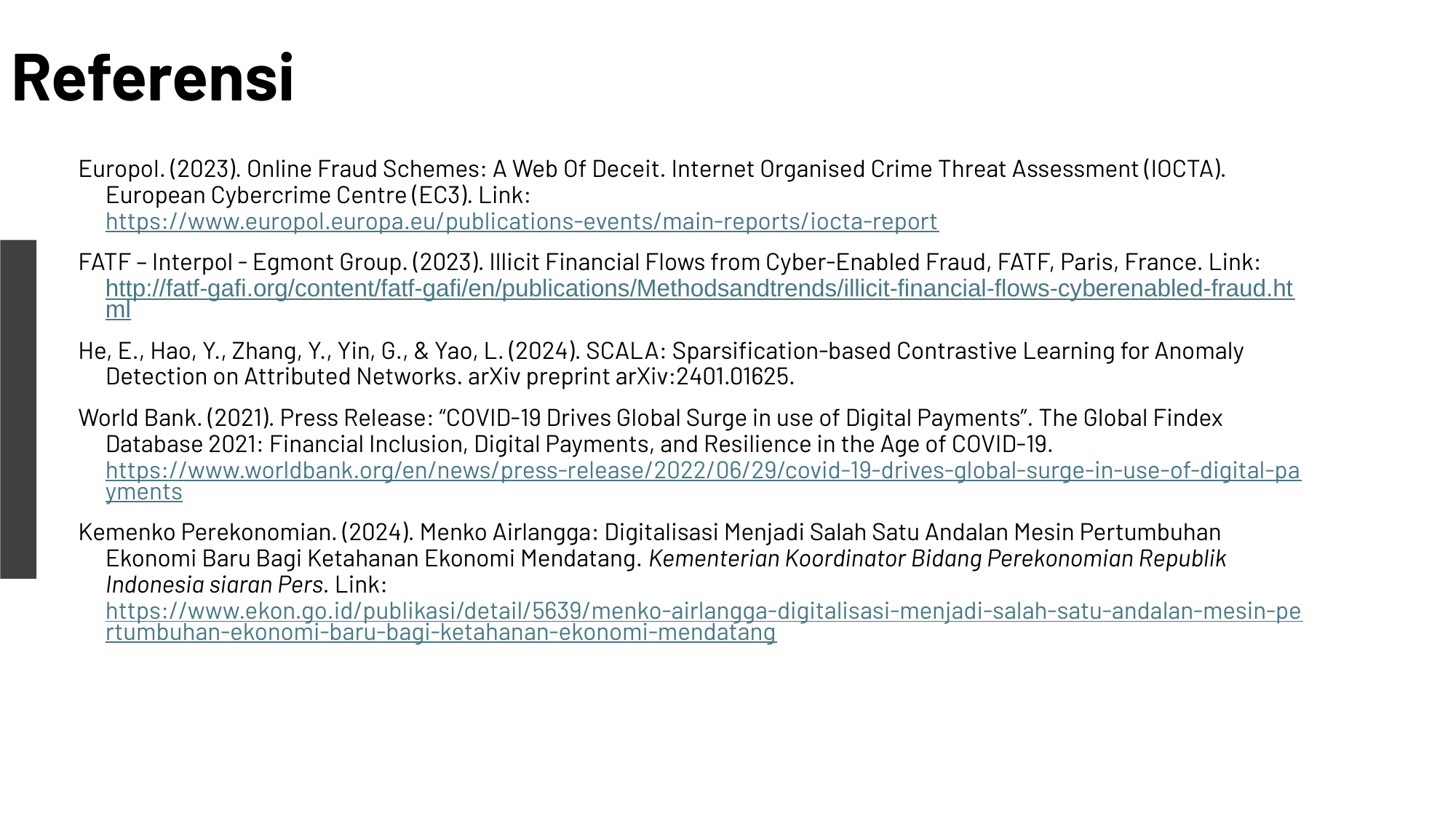

# Referensi
Europol. (2023). Online Fraud Schemes: A Web Of Deceit. Internet Organised Crime Threat Assessment (IOCTA). European Cybercrime Centre (EC3). Link: https://www.europol.europa.eu/publications-events/main-reports/iocta-report
FATF – Interpol - Egmont Group. (2023). Illicit Financial Flows from Cyber-Enabled Fraud, FATF, Paris, France. Link: http://fatf-gafi.org/content/fatf-gafi/en/publications/Methodsandtrends/illicit-financial-flows-cyberenabled-fraud.html
He, E., Hao, Y., Zhang, Y., Yin, G., & Yao, L. (2024). SCALA: Sparsification-based Contrastive Learning for Anomaly Detection on Attributed Networks. arXiv preprint arXiv:2401.01625.
World Bank. (2021). Press Release: “COVID-19 Drives Global Surge in use of Digital Payments”. The Global Findex Database 2021: Financial Inclusion, Digital Payments, and Resilience in the Age of COVID-19. https://www.worldbank.org/en/news/press-release/2022/06/29/covid-19-drives-global-surge-in-use-of-digital-payments
Kemenko Perekonomian. (2024). Menko Airlangga: Digitalisasi Menjadi Salah Satu Andalan Mesin Pertumbuhan Ekonomi Baru Bagi Ketahanan Ekonomi Mendatang. Kementerian Koordinator Bidang Perekonomian Republik Indonesia siaran Pers. Link: https://www.ekon.go.id/publikasi/detail/5639/menko-airlangga-digitalisasi-menjadi-salah-satu-andalan-mesin-pertumbuhan-ekonomi-baru-bagi-ketahanan-ekonomi-mendatang